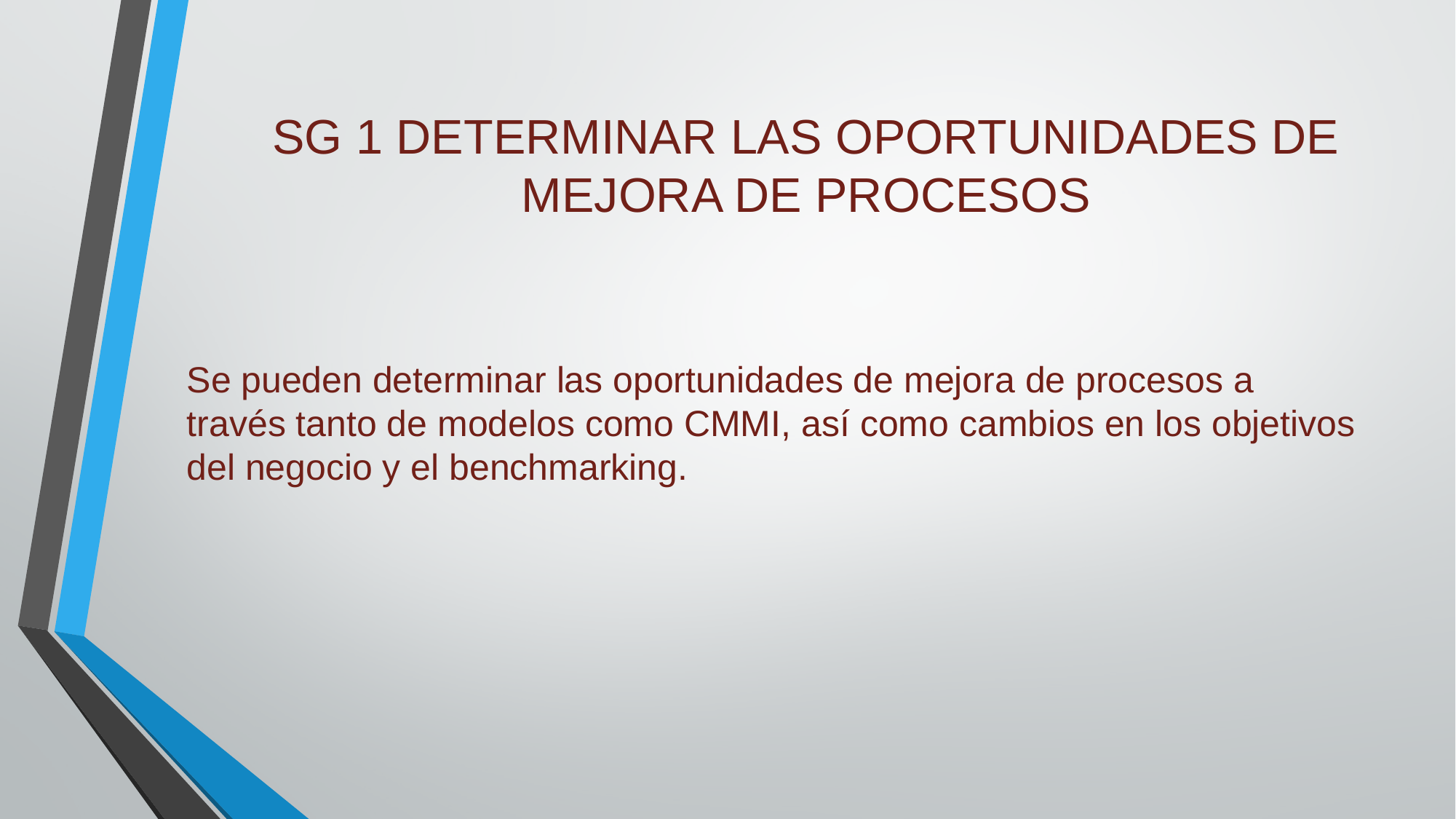

# SG 1 DETERMINAR LAS OPORTUNIDADES DE MEJORA DE PROCESOS
Se pueden determinar las oportunidades de mejora de procesos a través tanto de modelos como CMMI, así como cambios en los objetivos del negocio y el benchmarking.